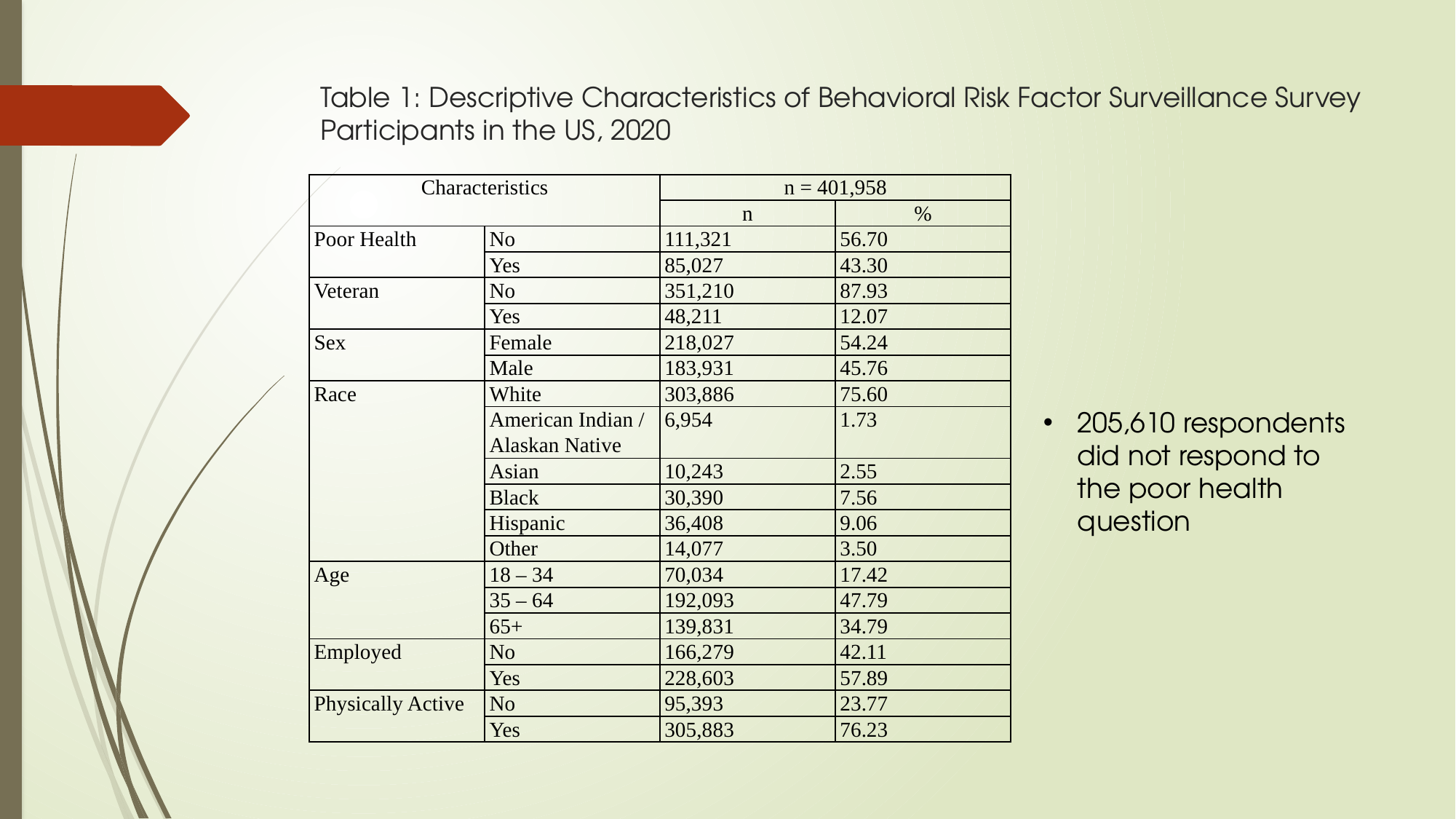

# Table 1: Descriptive Characteristics of Behavioral Risk Factor Surveillance Survey Participants in the US, 2020
| Characteristics |  | n = 401,958 |  |
| --- | --- | --- | --- |
|  |  | n | % |
| Poor Health | No | 111,321 | 56.70 |
|  | Yes | 85,027 | 43.30 |
| Veteran | No | 351,210 | 87.93 |
|  | Yes | 48,211 | 12.07 |
| Sex | Female | 218,027 | 54.24 |
|  | Male | 183,931 | 45.76 |
| Race | White | 303,886 | 75.60 |
|  | American Indian / Alaskan Native | 6,954 | 1.73 |
|  | Asian | 10,243 | 2.55 |
|  | Black | 30,390 | 7.56 |
|  | Hispanic | 36,408 | 9.06 |
|  | Other | 14,077 | 3.50 |
| Age | 18 – 34 | 70,034 | 17.42 |
|  | 35 – 64 | 192,093 | 47.79 |
|  | 65+ | 139,831 | 34.79 |
| Employed | No | 166,279 | 42.11 |
|  | Yes | 228,603 | 57.89 |
| Physically Active | No | 95,393 | 23.77 |
|  | Yes | 305,883 | 76.23 |
205,610 respondents did not respond to the poor health question